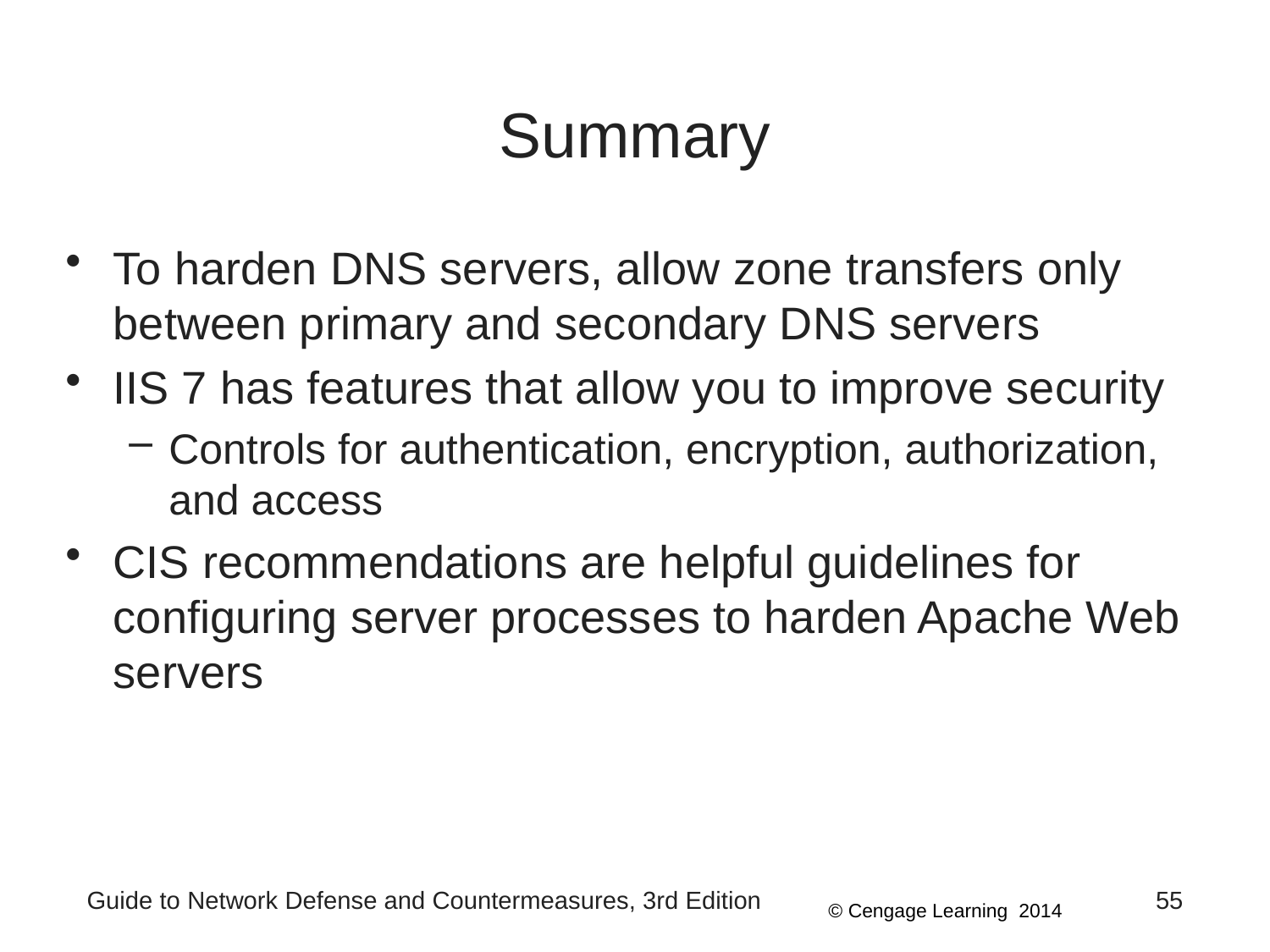

# Summary
To harden DNS servers, allow zone transfers only between primary and secondary DNS servers
IIS 7 has features that allow you to improve security
Controls for authentication, encryption, authorization, and access
CIS recommendations are helpful guidelines for configuring server processes to harden Apache Web servers
Guide to Network Defense and Countermeasures, 3rd Edition
55